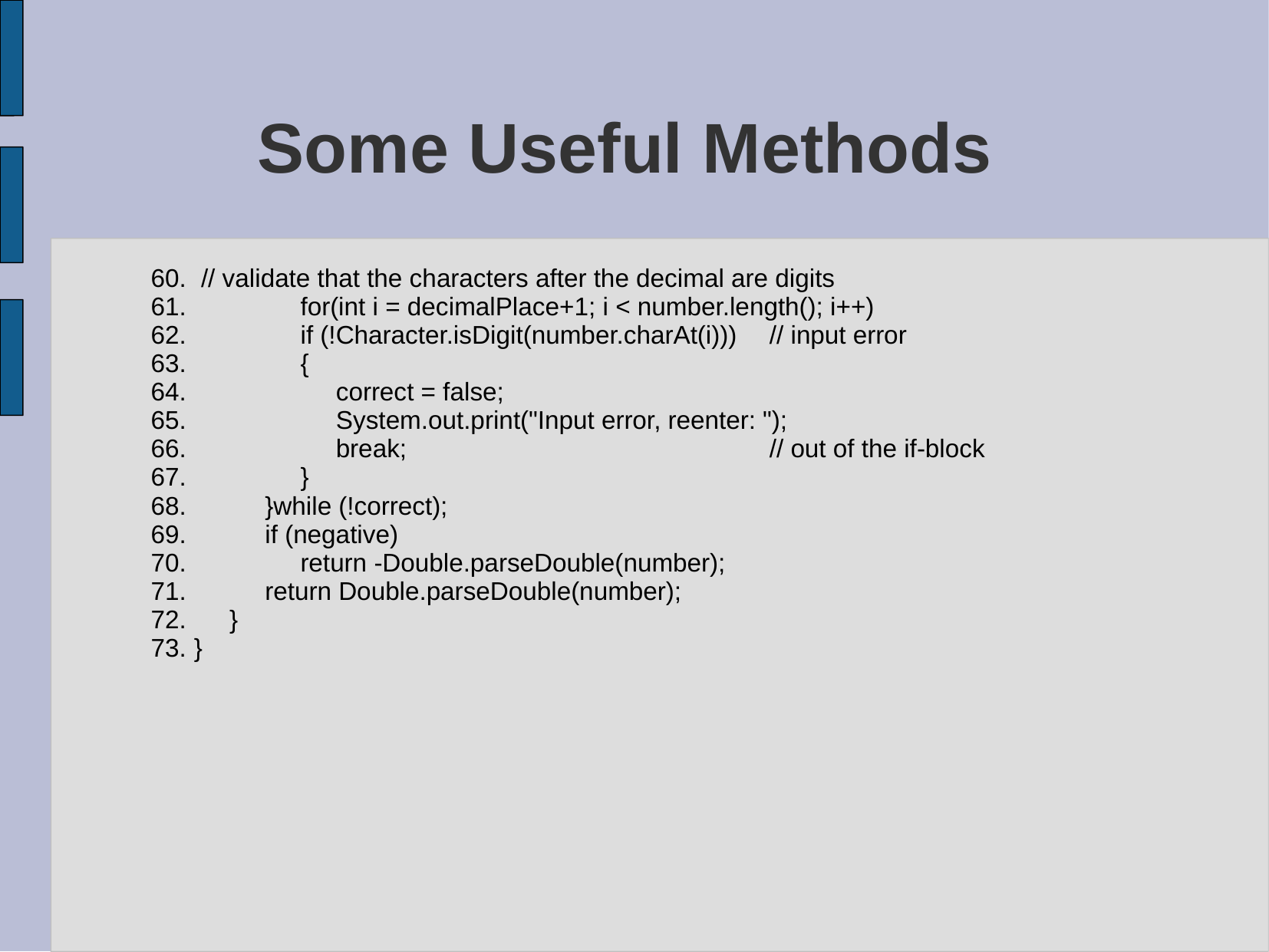

# Some Useful Methods
 // validate that the characters after the decimal are digits
               for(int i = decimalPlace+1; i < number.length(); i++)
               if (!Character.isDigit(number.charAt(i))) 	// input error
               {
                    correct = false;
                    System.out.print("Input error, reenter: ");
                    break;  				// out of the if-block
               }
          }while (!correct);
          if (negative)
               return -Double.parseDouble(number);
          return Double.parseDouble(number);
     }
}